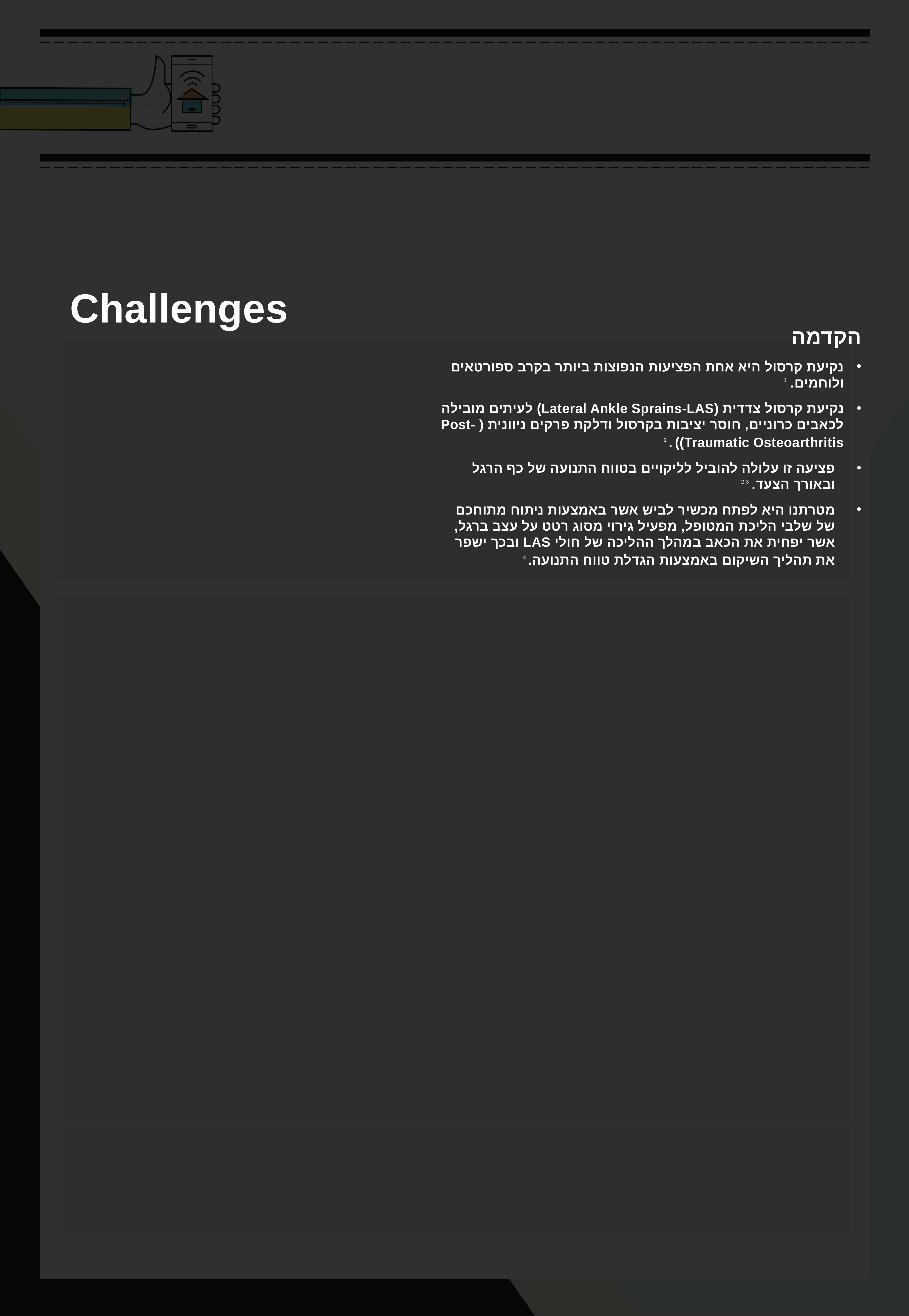

Challenges
הקדמה
נקיעת קרסול היא אחת הפציעות הנפוצות ביותר בקרב ספורטאים ולוחמים. 1
נקיעת קרסול צדדית (Lateral Ankle Sprains-LAS) לעיתים מובילה לכאבים כרוניים, חוסר יציבות בקרסול ודלקת פרקים ניוונית ( Post-Traumatic Osteoarthritis)) . 1
פציעה זו עלולה להוביל לליקויים בטווח התנועה של כף הרגל ובאורך הצעד. 2,3
מטרתנו היא לפתח מכשיר לביש אשר באמצעות ניתוח מתוחכם של שלבי הליכת המטופל, מפעיל גירוי מסוג רטט על עצב ברגל, אשר יפחית את הכאב במהלך ההליכה של חולי LAS ובכך ישפר את תהליך השיקום באמצעות הגדלת טווח התנועה. 4